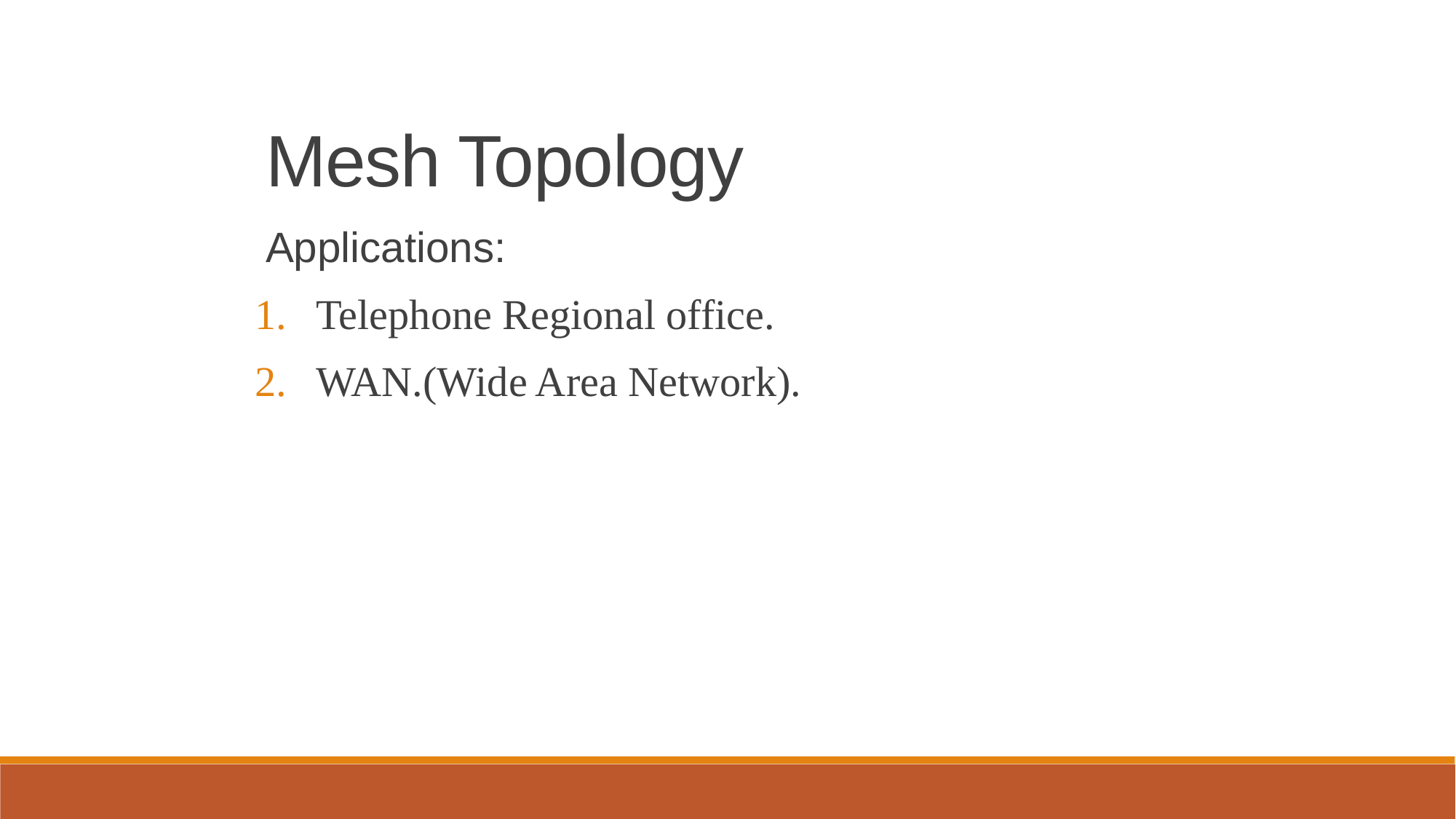

Mesh Topology
Applications:
Telephone Regional office.
WAN.(Wide Area Network).